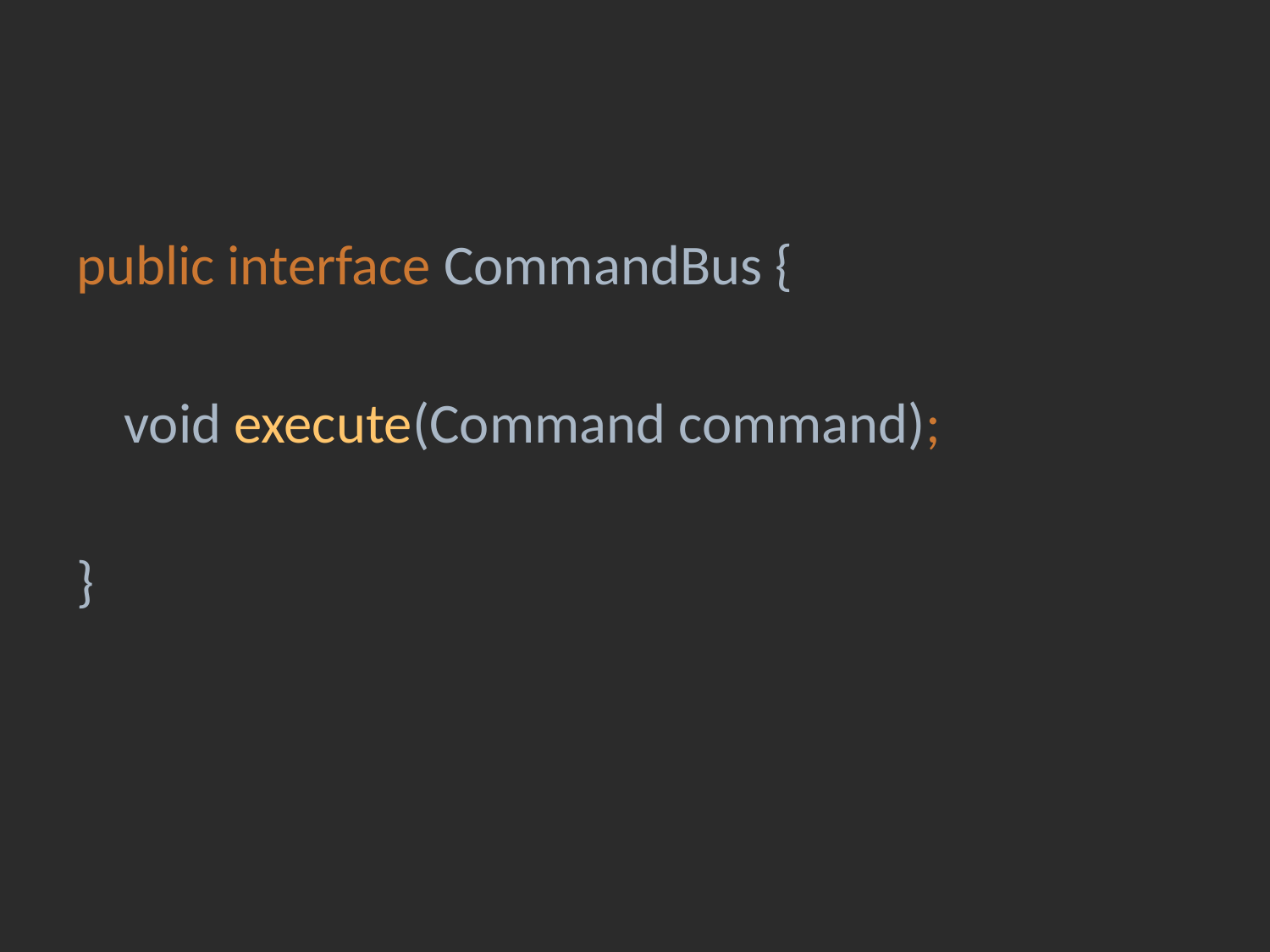

#
public interface CommandBus {

	void execute(Command command);

}